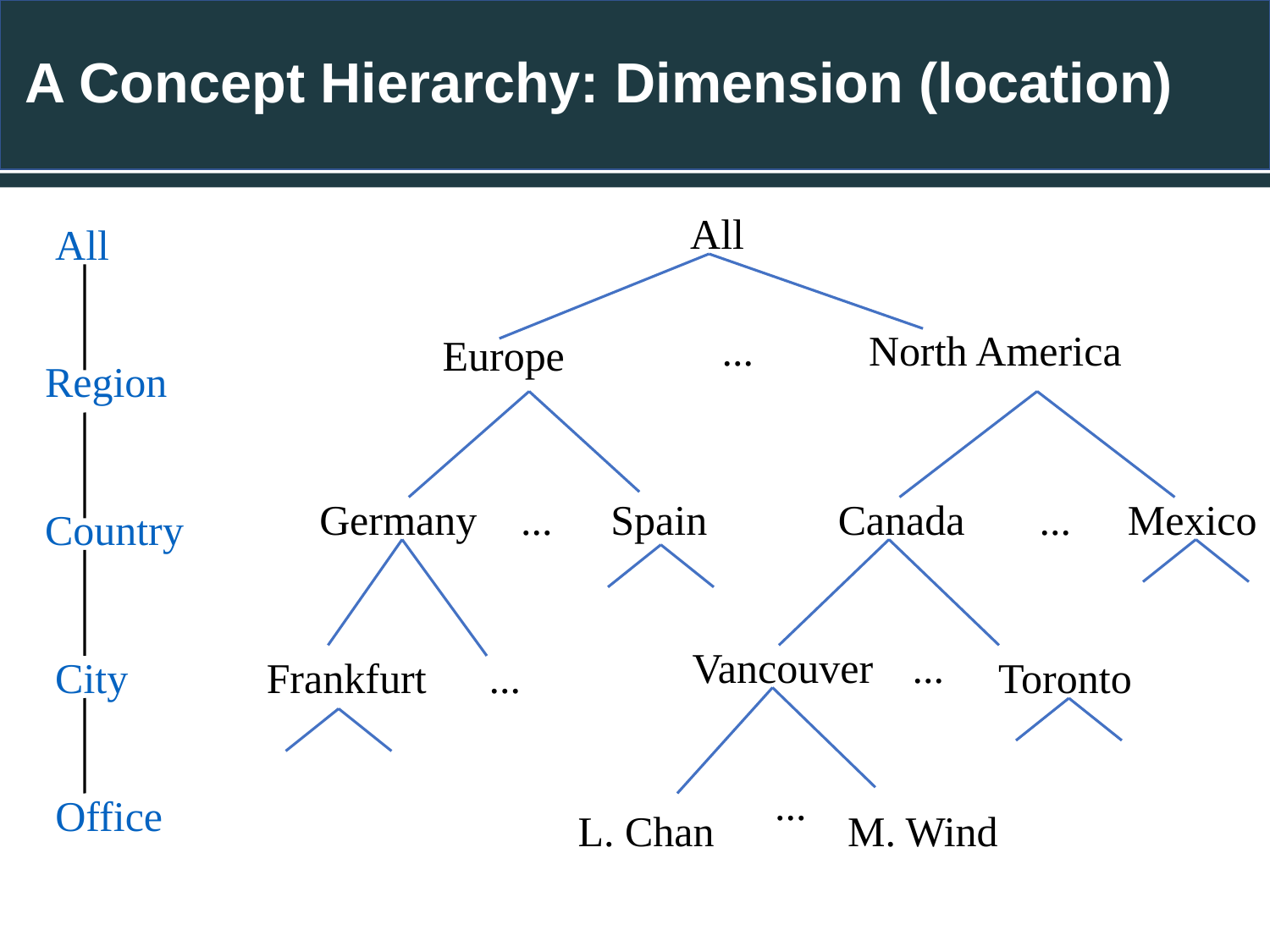

# A Concept Hierarchy: Dimension (location)
All
All

...
North America
Europe
Region

Germany
...
Spain
Canada
...
Mexico
Country

Vancouver
...
City
Frankfurt
...
Toronto

...
Office
M. Wind
L. Chan